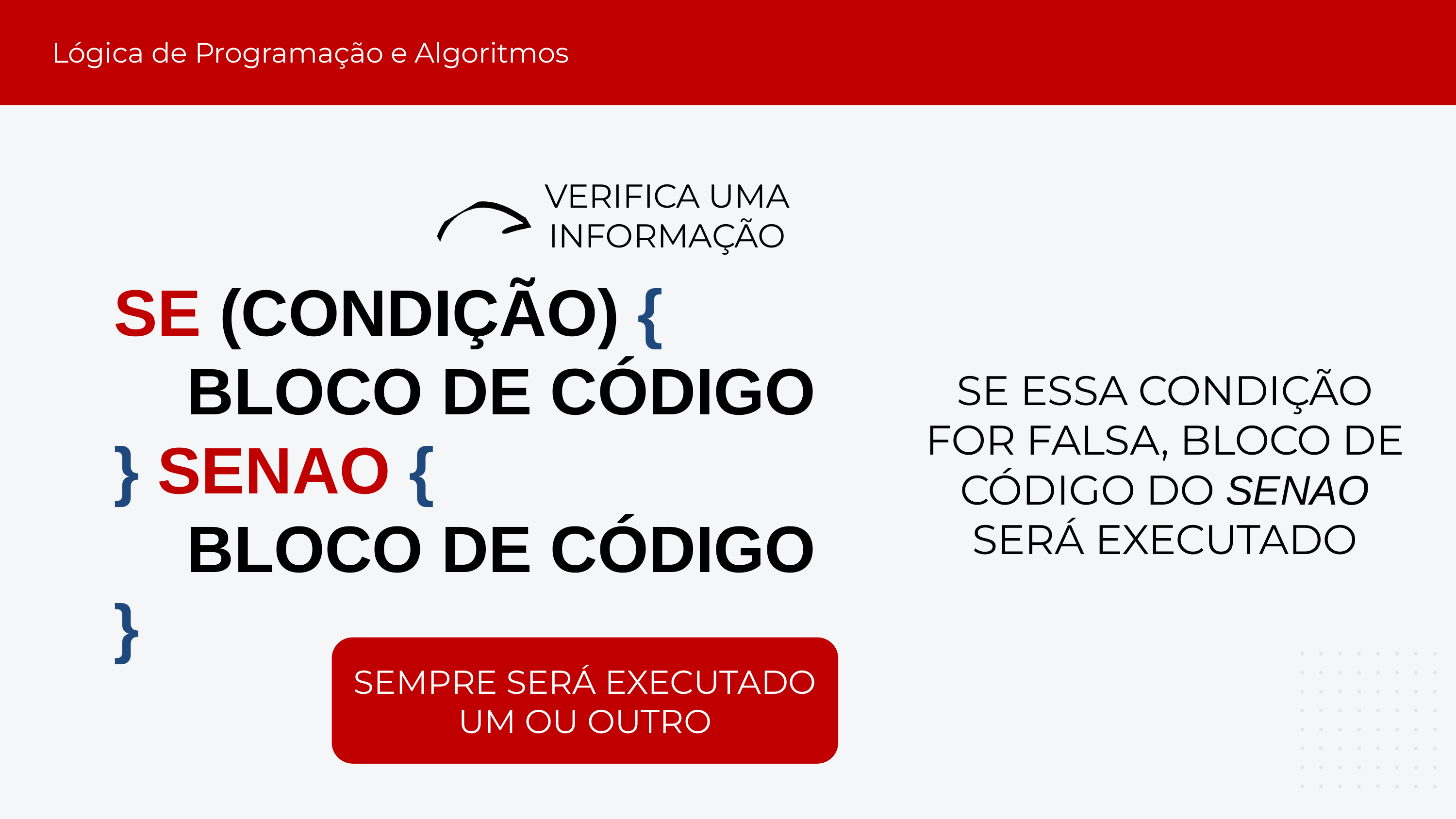

Lógica de Programação e Algoritmos
VERIFICA UMA INFORMAÇÃO

SE (CONDIÇÃO) {
	BLOCO DE CÓDIGO
} SENAO {
	BLOCO DE CÓDIGO
}
SE ESSA CONDIÇÃO FOR FALSA, BLOCO DE CÓDIGO DO SENAO SERÁ EXECUTADO

SEMPRE SERÁ EXECUTADO UM OU OUTRO